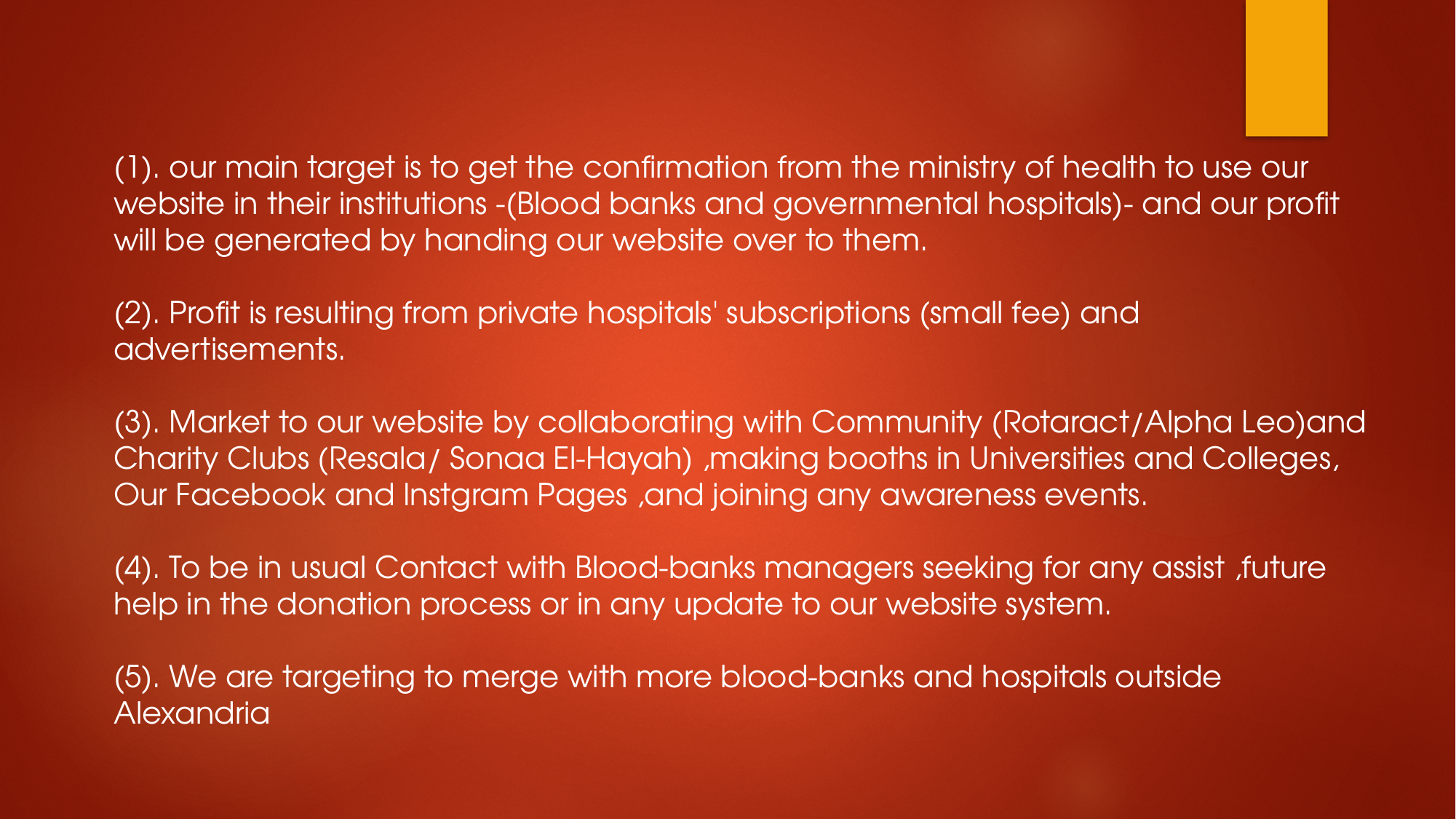

(1). our main target is to get the confirmation from the ministry of health to use our website in their institutions -(Blood banks and governmental hospitals)- and our profit will be generated by handing our website over to them.
(2). Profit is resulting from private hospitals' subscriptions (small fee) and advertisements.
(3). Market to our website by collaborating with Community (Rotaract/Alpha Leo)and Charity Clubs (Resala/ Sonaa El-Hayah) ,making booths in Universities and Colleges, Our Facebook and Instgram Pages ,and joining any awareness events.
(4). To be in usual Contact with Blood-banks managers seeking for any assist ,future help in the donation process or in any update to our website system.
(5). We are targeting to merge with more blood-banks and hospitals outside Alexandria